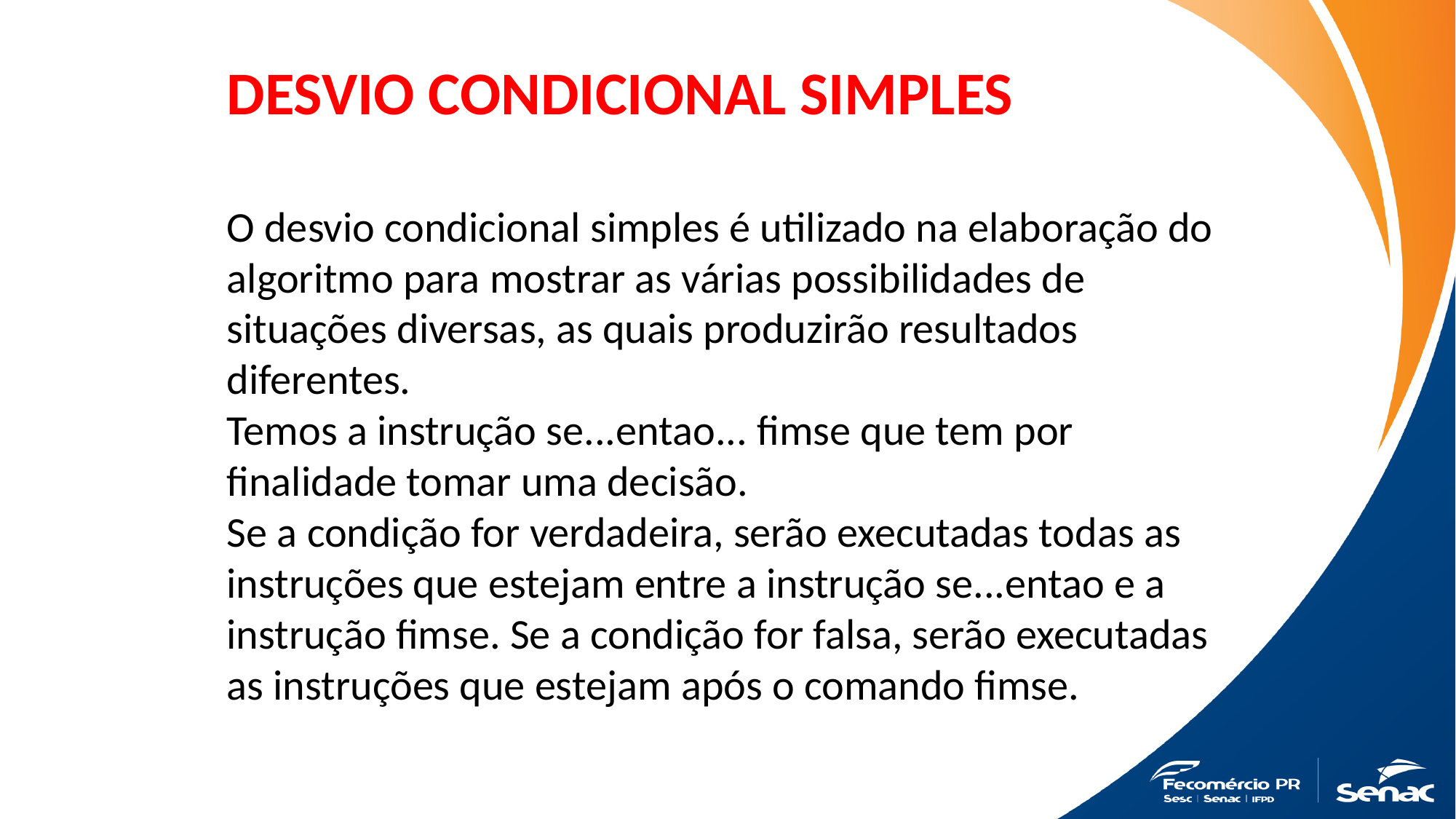

DESVIO CONDICIONAL SIMPLES

O desvio condicional simples é utilizado na elaboração do algoritmo para mostrar as várias possibilidades de situações diversas, as quais produzirão resultados diferentes.
Temos a instrução se...entao... fimse que tem por finalidade tomar uma decisão.
Se a condição for verdadeira, serão executadas todas as instruções que estejam entre a instrução se...entao e a instrução fimse. Se a condição for falsa, serão executadas as instruções que estejam após o comando fimse.